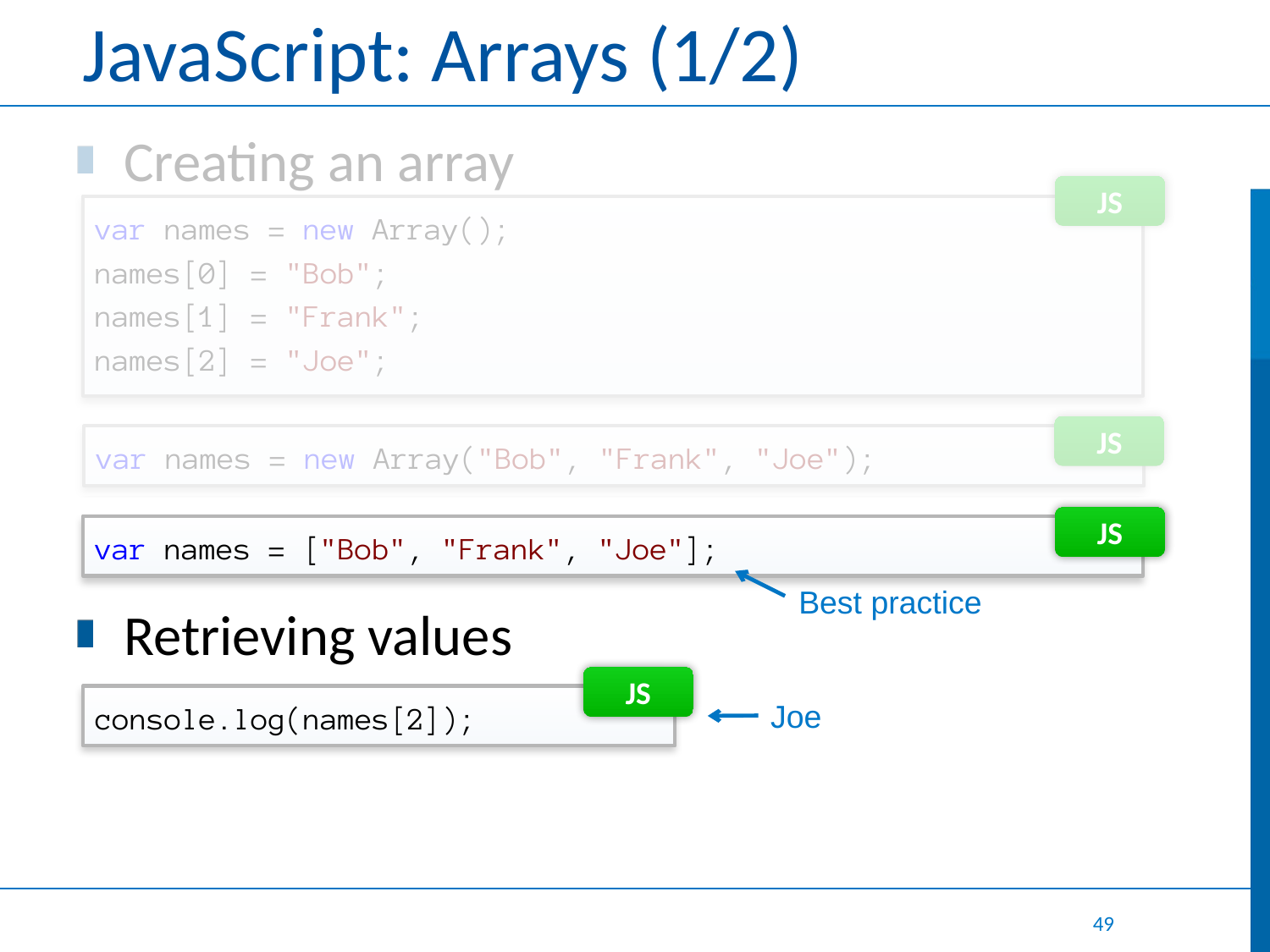

# JavaScript: Arrays (1/2)
Creating an array

Retrieving values

JS
var names = new Array();
names[0] = "Bob";
names[1] = "Frank";
names[2] = "Joe";
JS
var names = new Array("Bob", "Frank", "Joe");
JS
var names = ["Bob", "Frank", "Joe"];
Best practice
JS
console.log(names[2]);
Joe
49